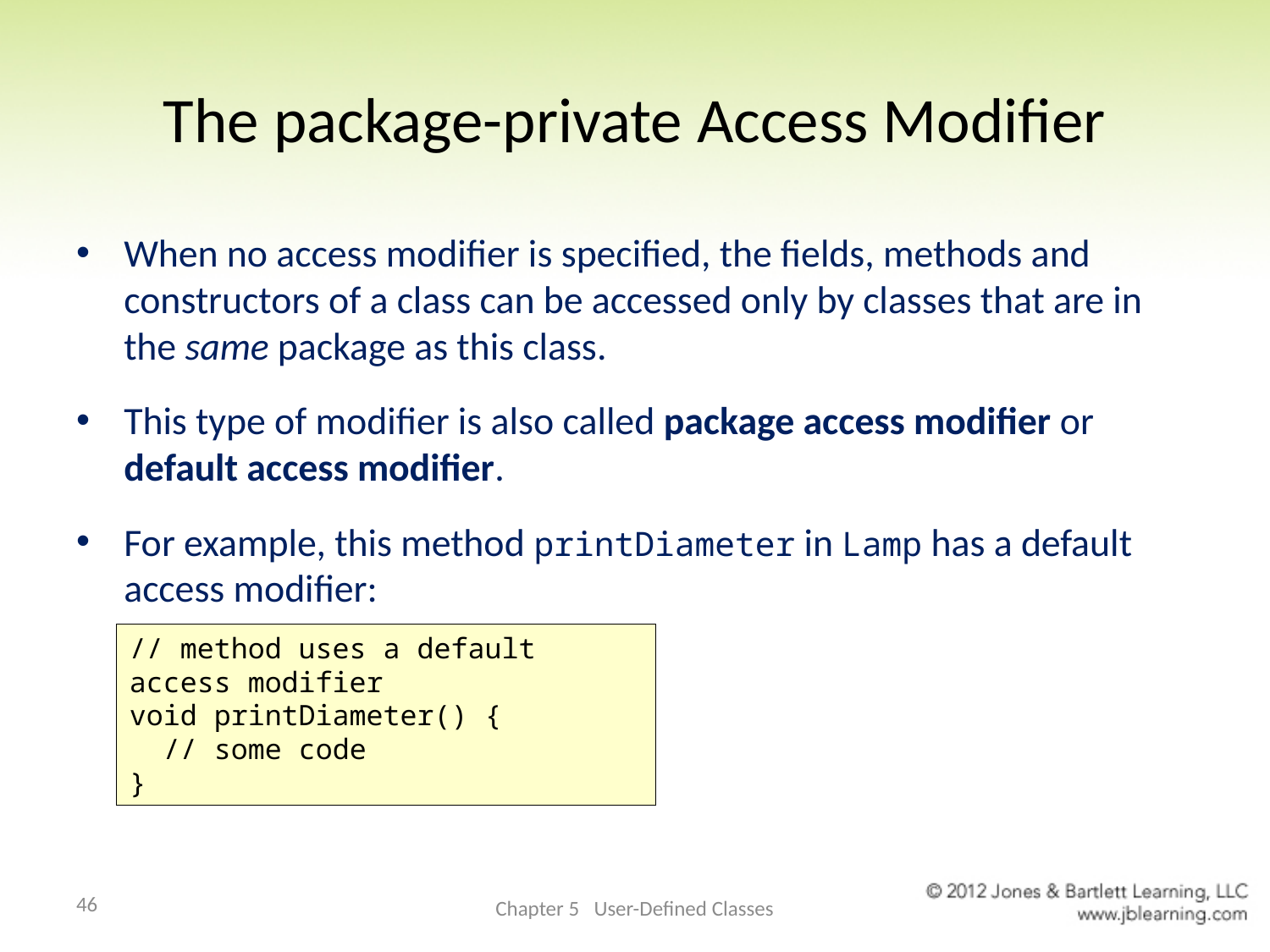

# The package-private Access Modifier
When no access modifier is specified, the fields, methods and constructors of a class can be accessed only by classes that are in the same package as this class.
This type of modifier is also called package access modifier or default access modifier.
For example, this method printDiameter in Lamp has a default access modifier:

// method uses a default access modifier
void printDiameter() {
  // some code
}
46
Chapter 5   User-Defined Classes